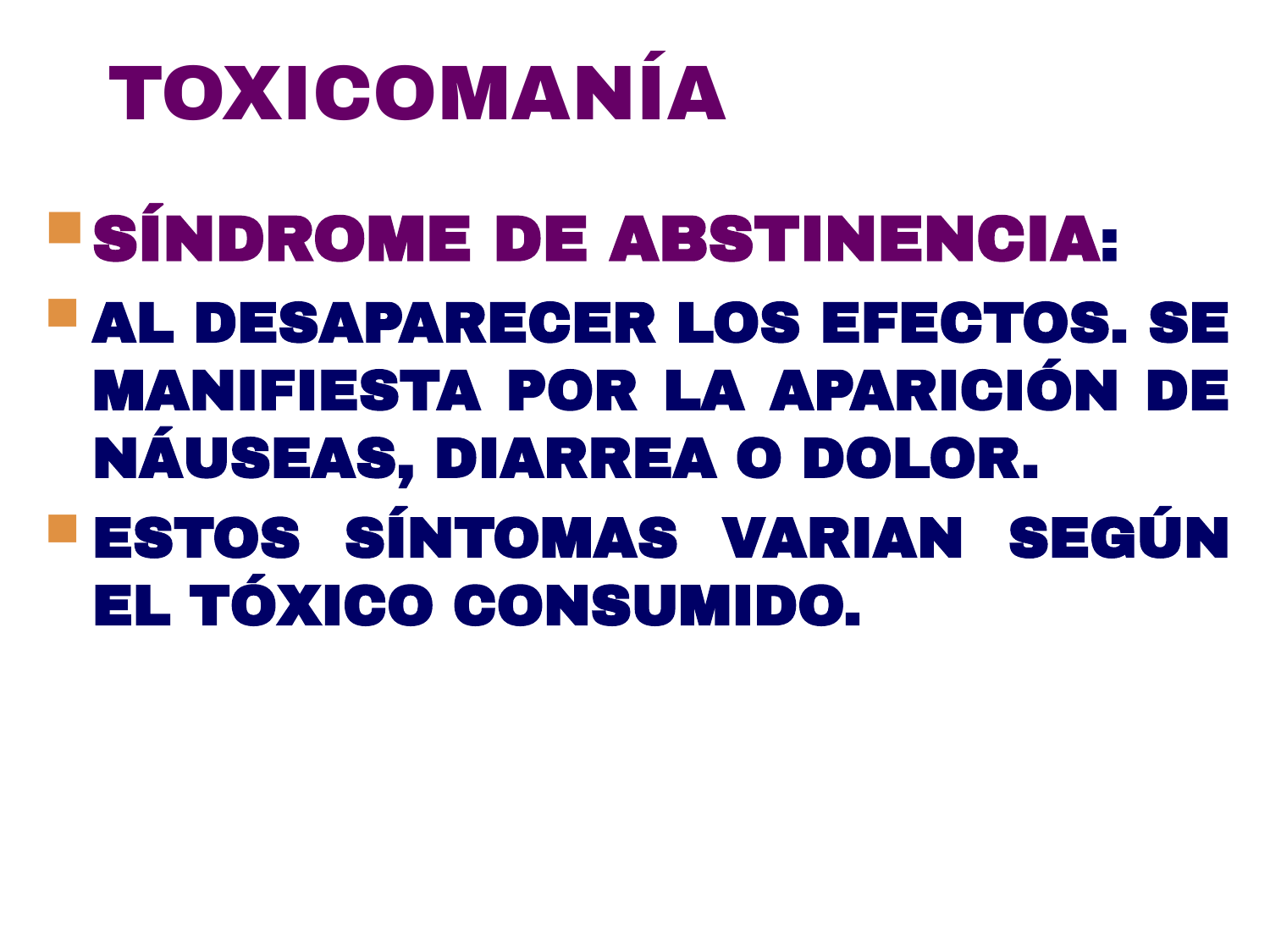

# TOXICOMANÍA
SÍNDROME DE ABSTINENCIA:
AL DESAPARECER LOS EFECTOS. SE MANIFIESTA POR LA APARICIÓN DE NÁUSEAS, DIARREA O DOLOR.
ESTOS SÍNTOMAS VARIAN SEGÚN EL TÓXICO CONSUMIDO.